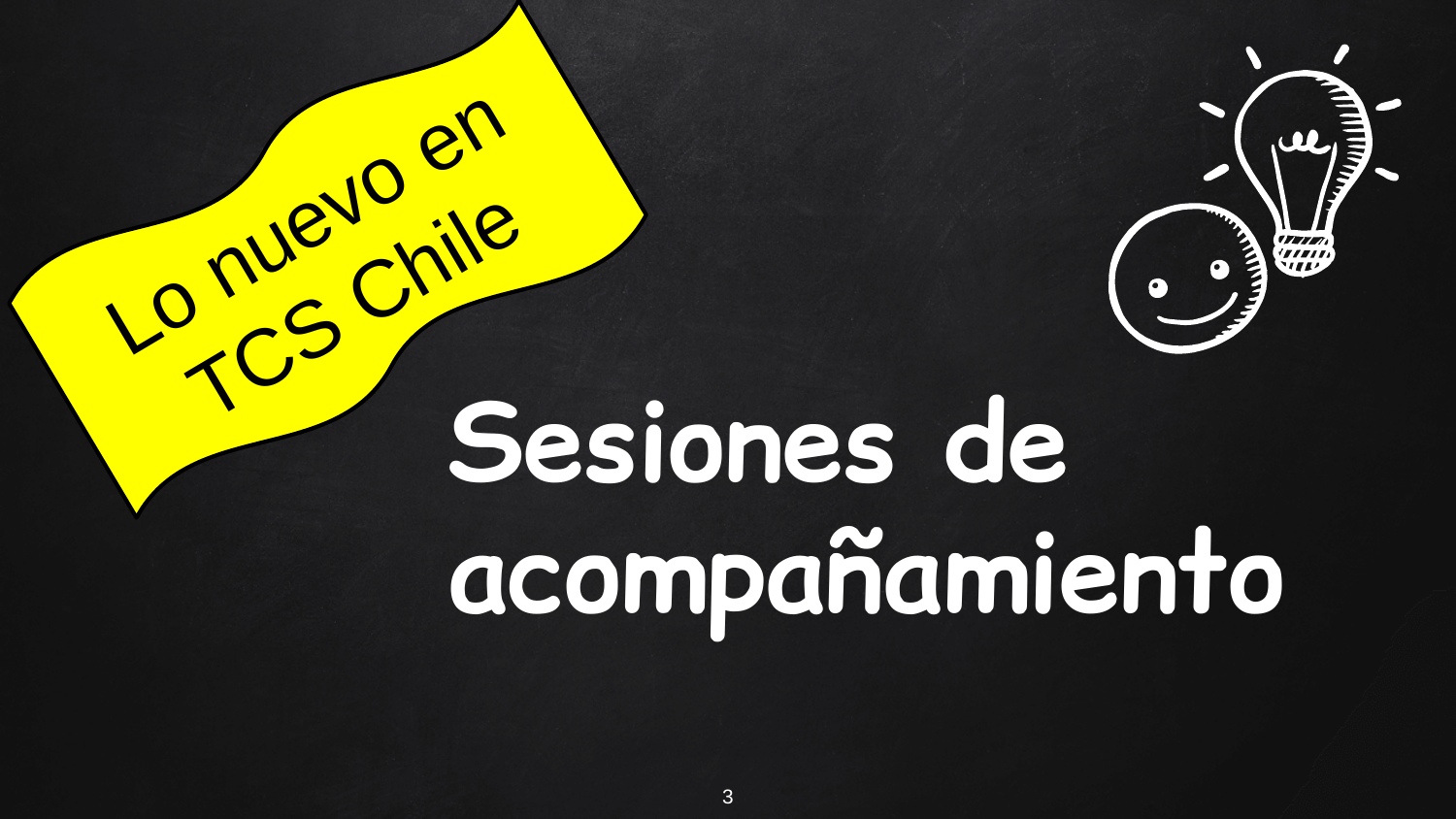

Lo nuevo en TCS Chile

Sesiones de acompañamiento
3